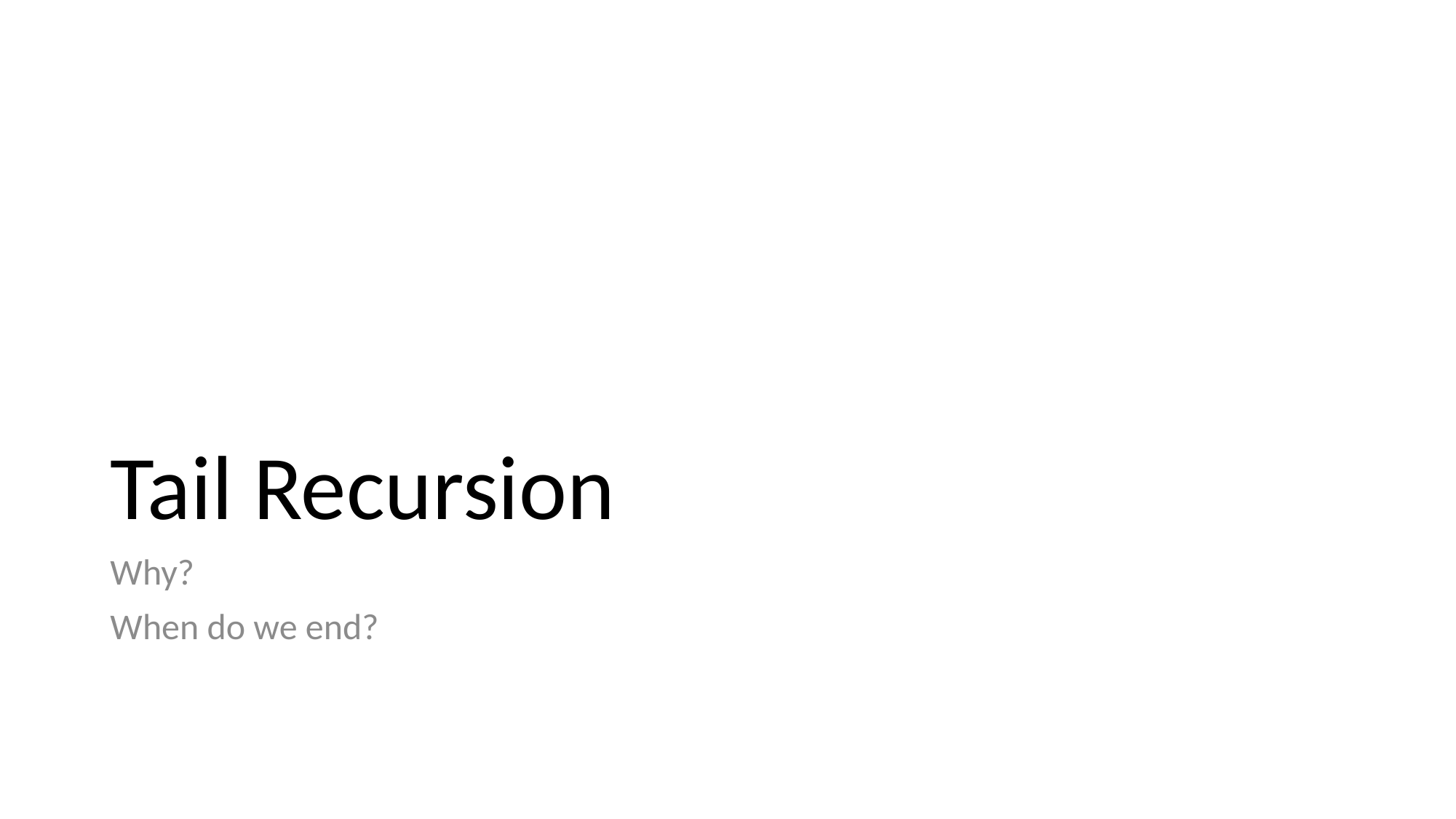

# Tail Recursion
Why?
When do we end?